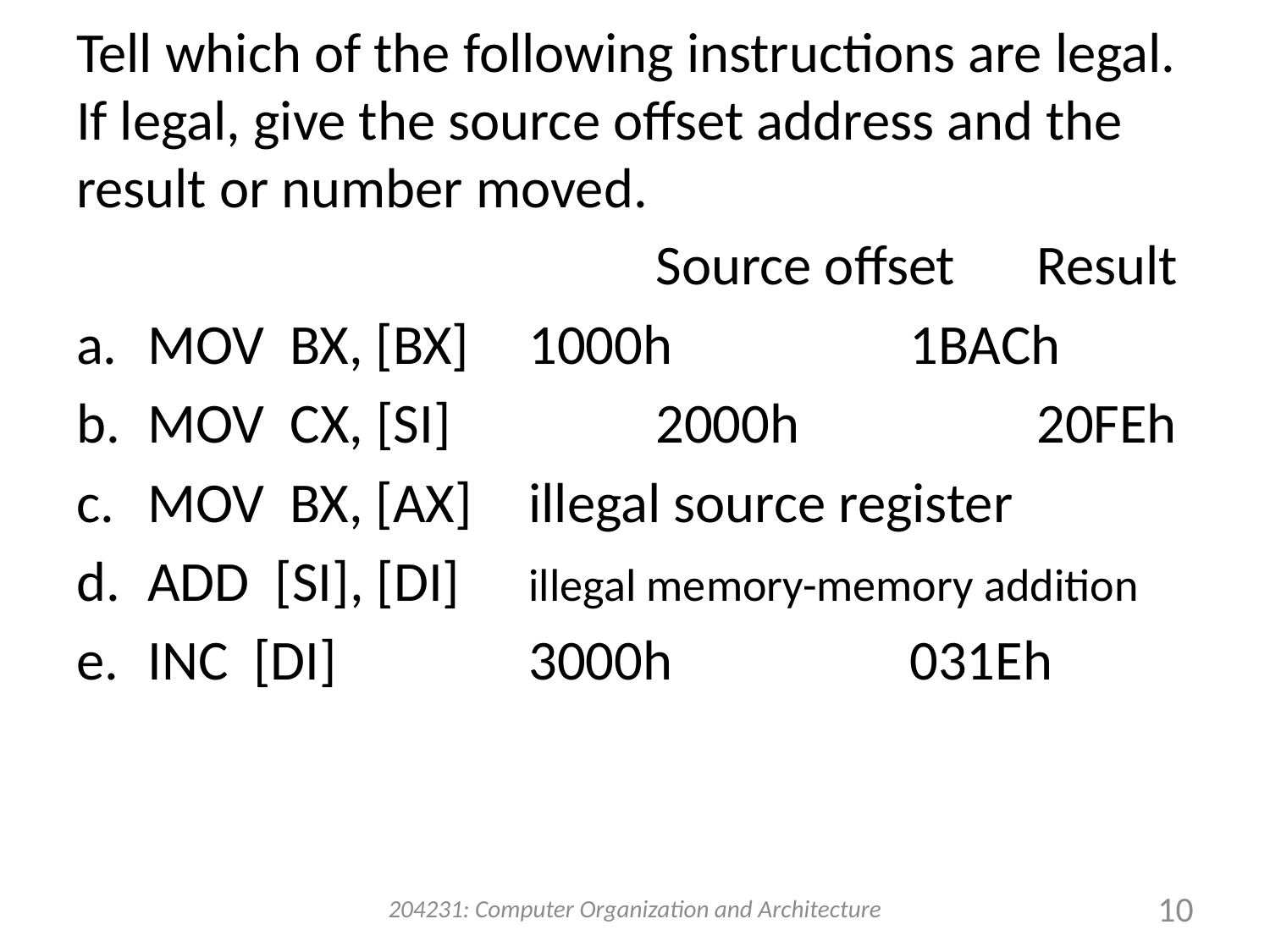

# Tell which of the following instructions are legal. If legal, give the source offset address and the result or number moved.
					Source offset	Result
MOV  BX, [BX]	1000h		1BACh
MOV  CX, [SI]		2000h		20FEh
MOV  BX, [AX]	illegal source register
ADD  [SI], [DI]	illegal memory-memory addition
INC  [DI]		3000h		031Eh
204231: Computer Organization and Architecture
10